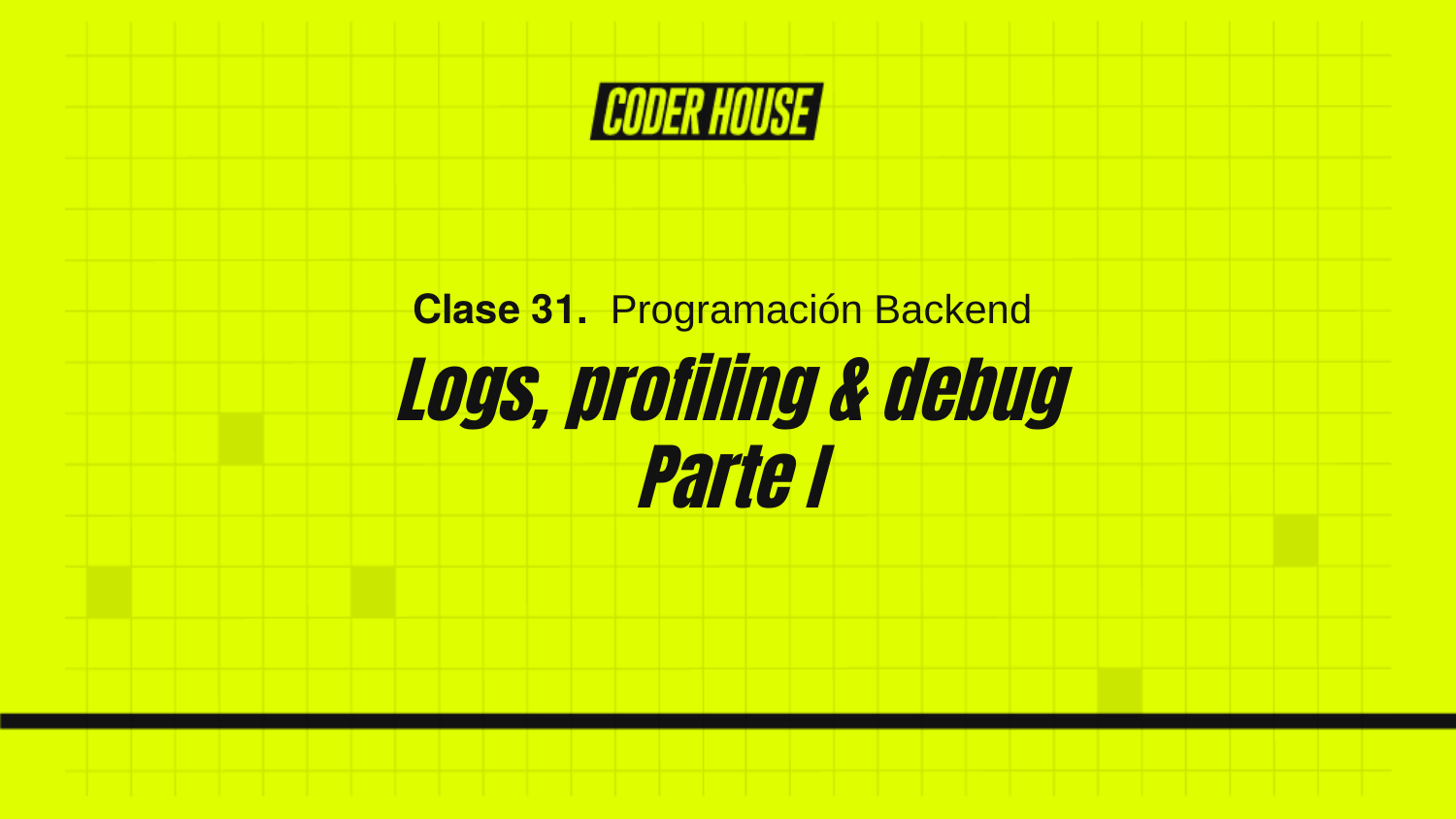

Clase 31.  Programación Backend
Logs, profiling & debug
Parte I